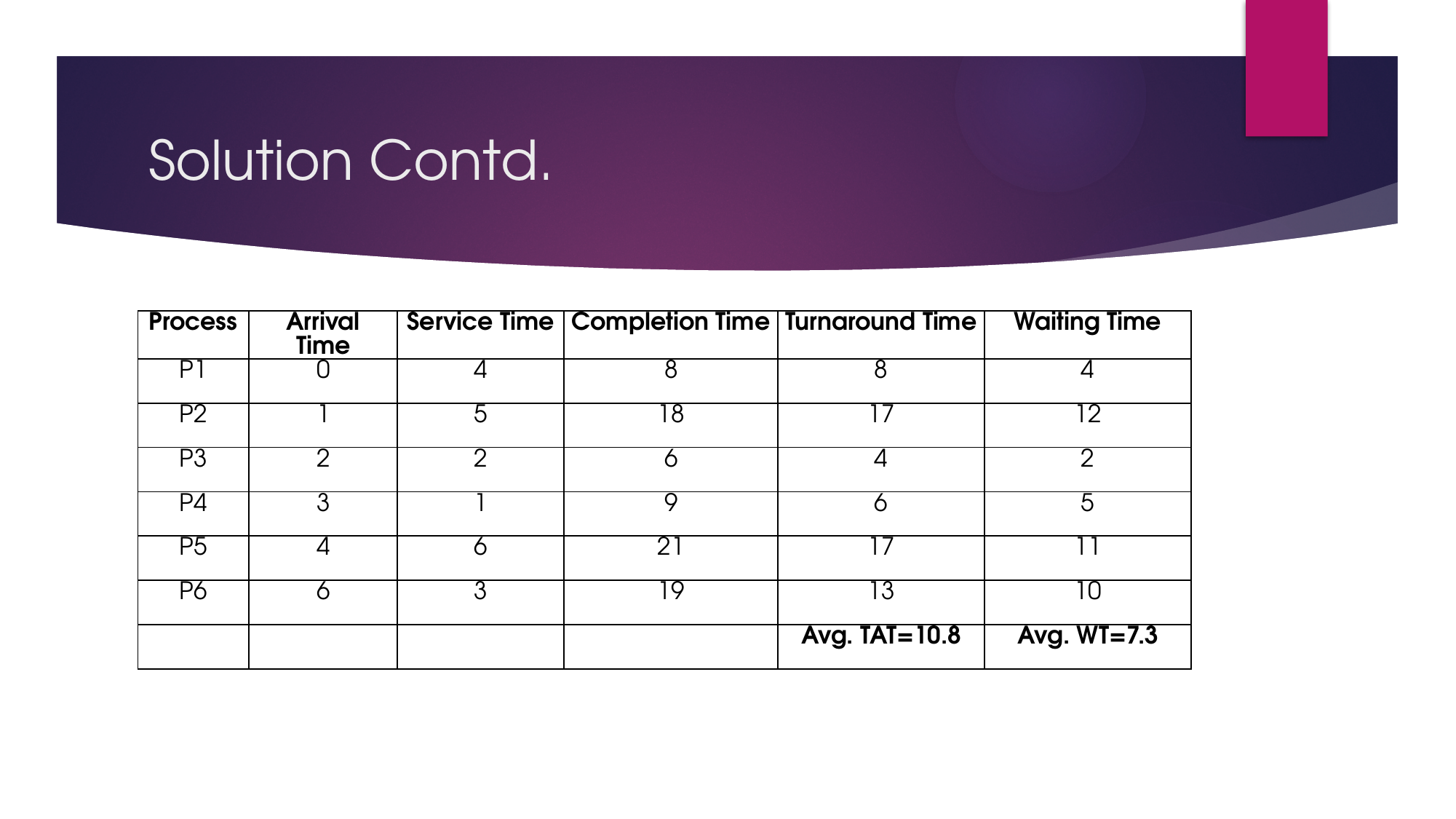

# Solution Contd.
| Process | Arrival Time | Service Time | Completion Time | Turnaround Time | Waiting Time |
| --- | --- | --- | --- | --- | --- |
| P1 | 0 | 4 | 8 | 8 | 4 |
| P2 | 1 | 5 | 18 | 17 | 12 |
| P3 | 2 | 2 | 6 | 4 | 2 |
| P4 | 3 | 1 | 9 | 6 | 5 |
| P5 | 4 | 6 | 21 | 17 | 11 |
| P6 | 6 | 3 | 19 | 13 | 10 |
|  |  |  |  | Avg. TAT=10.8 | Avg. WT=7.3 |